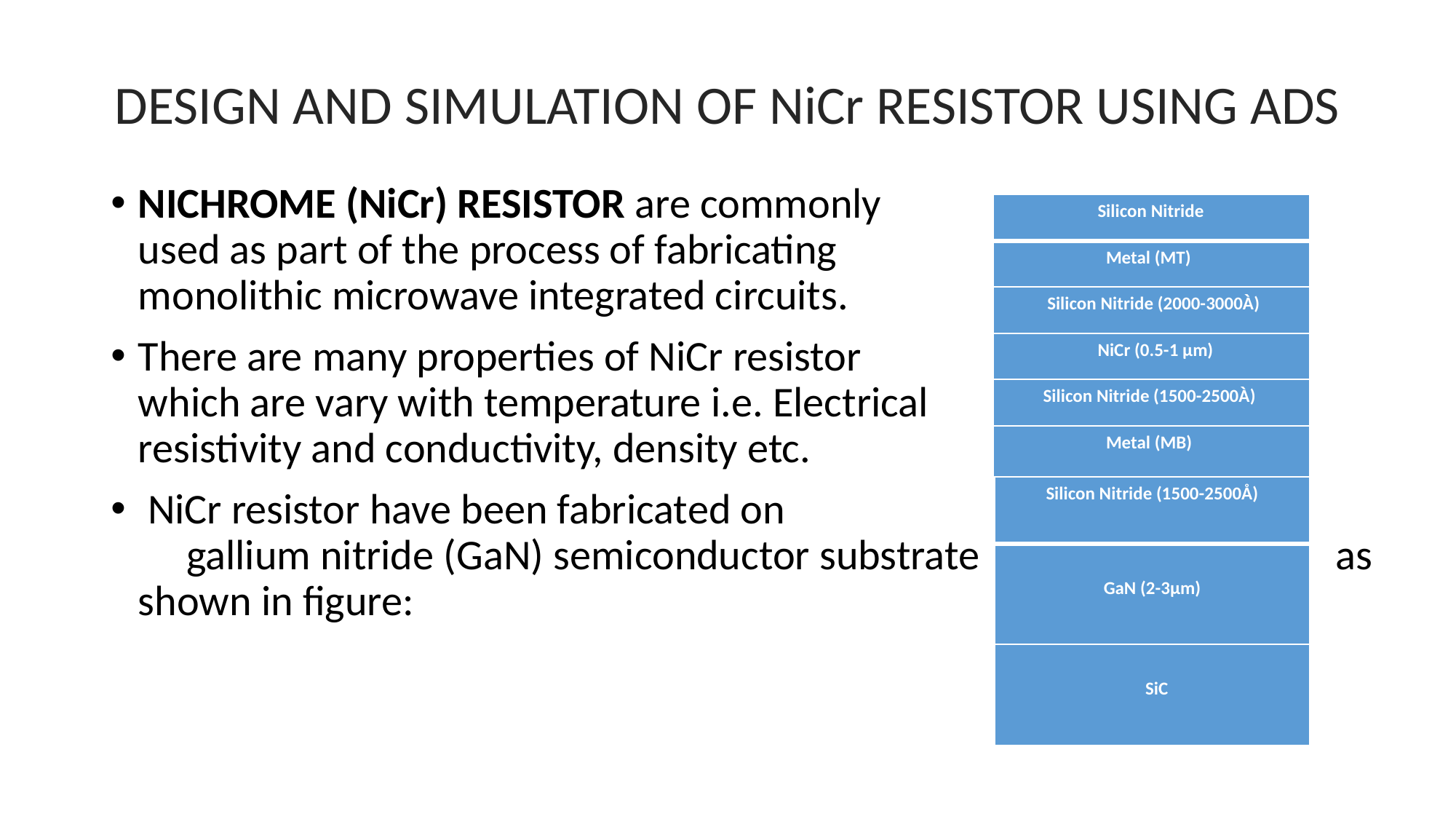

# DESIGN AND SIMULATION OF NiCr RESISTOR USING ADS
NICHROME (NiCr) RESISTOR are commonly                                                used as part of the process of fabricating                                               monolithic microwave integrated circuits.
There are many properties of NiCr resistor                                                      which are vary with temperature i.e. Electrical                                                 resistivity and conductivity, density etc.
 NiCr resistor have been fabricated on                                                                     gallium nitride (GaN) semiconductor substrate                                     as shown in figure:

| Silicon Nitride |
| --- |
| Metal (MT) |
| Silicon Nitride (2000-3000À) |
| NiCr (0.5-1 µm) |
| Silicon Nitride (1500-2500À) |
| Metal (MB) |
| Silicon Nitride (1500-2500Å) |
| --- |
| GaN (2-3µm) |
| SiC |